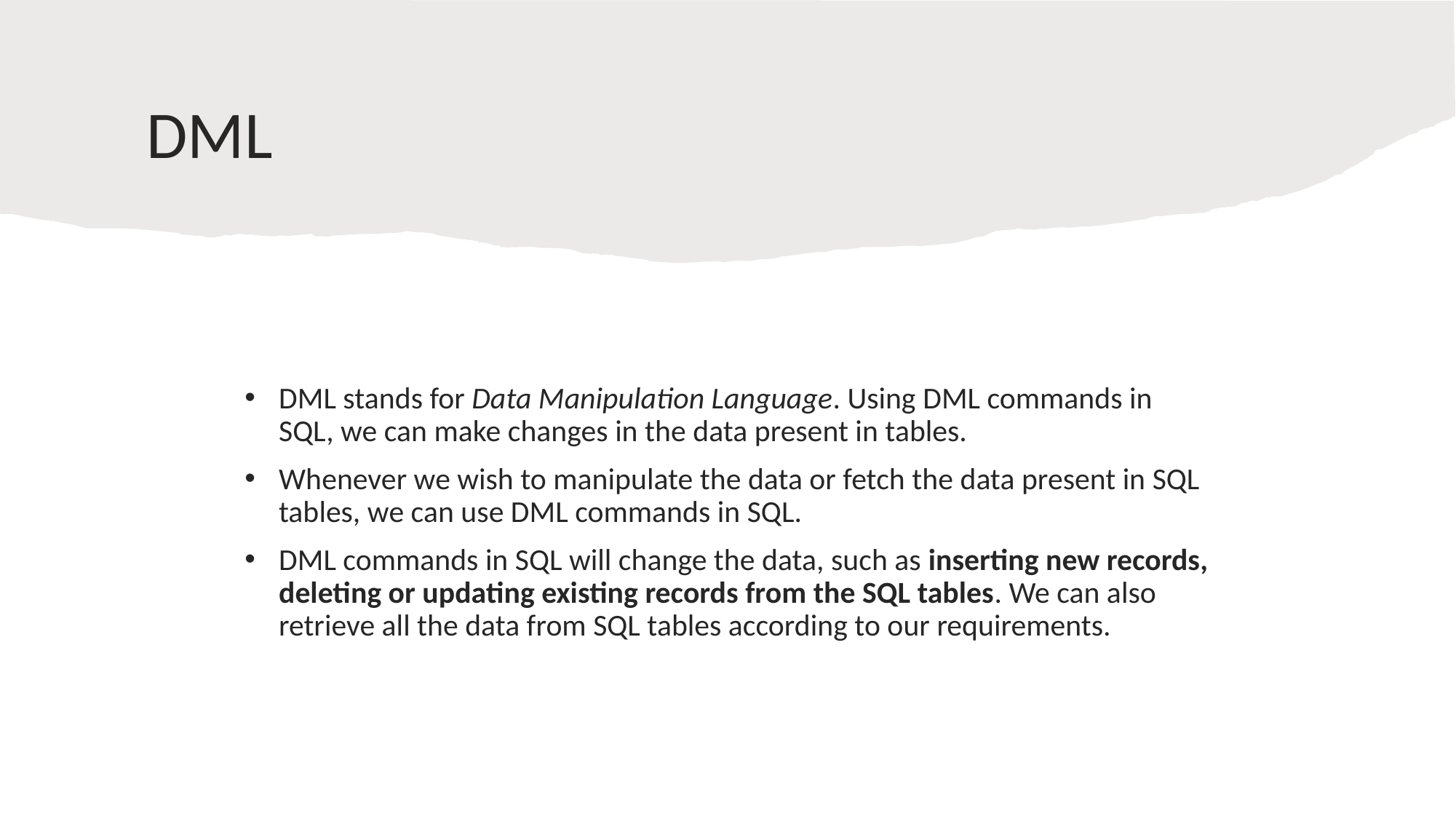

# DML

DML stands for Data Manipulation Language. Using DML commands in SQL, we can make changes in the data present in tables.
Whenever we wish to manipulate the data or fetch the data present in SQL tables, we can use DML commands in SQL.
DML commands in SQL will change the data, such as inserting new records, deleting or updating existing records from the SQL tables. We can also retrieve all the data from SQL tables according to our requirements.